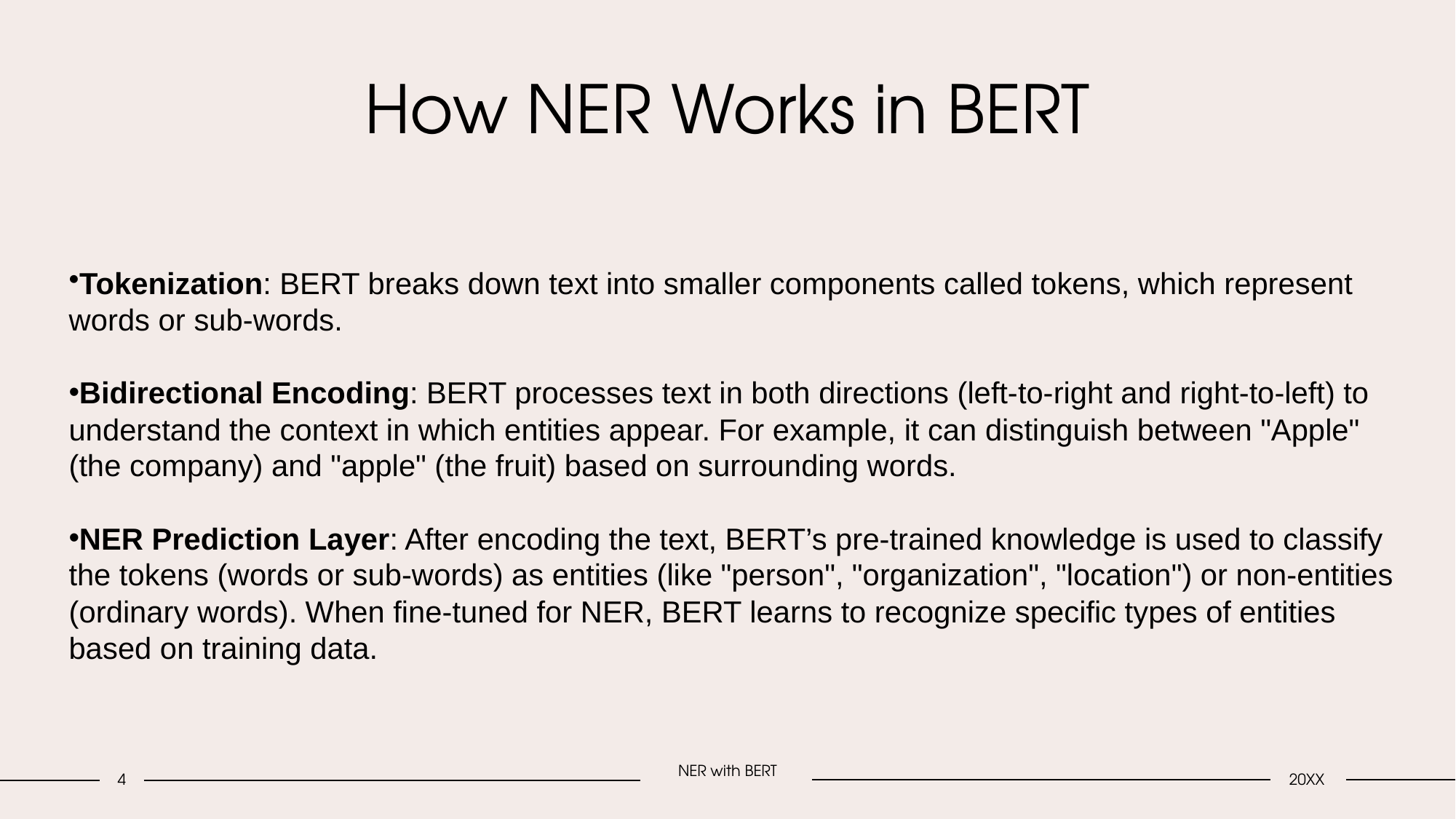

# How NER Works in BERT
Tokenization: BERT breaks down text into smaller components called tokens, which represent words or sub-words.

Bidirectional Encoding: BERT processes text in both directions (left-to-right and right-to-left) to understand the context in which entities appear. For example, it can distinguish between "Apple" (the company) and "apple" (the fruit) based on surrounding words.

NER Prediction Layer: After encoding the text, BERT’s pre-trained knowledge is used to classify the tokens (words or sub-words) as entities (like "person", "organization", "location") or non-entities (ordinary words). When fine-tuned for NER, BERT learns to recognize specific types of entities based on training data.
4
NER with BERT

20XX